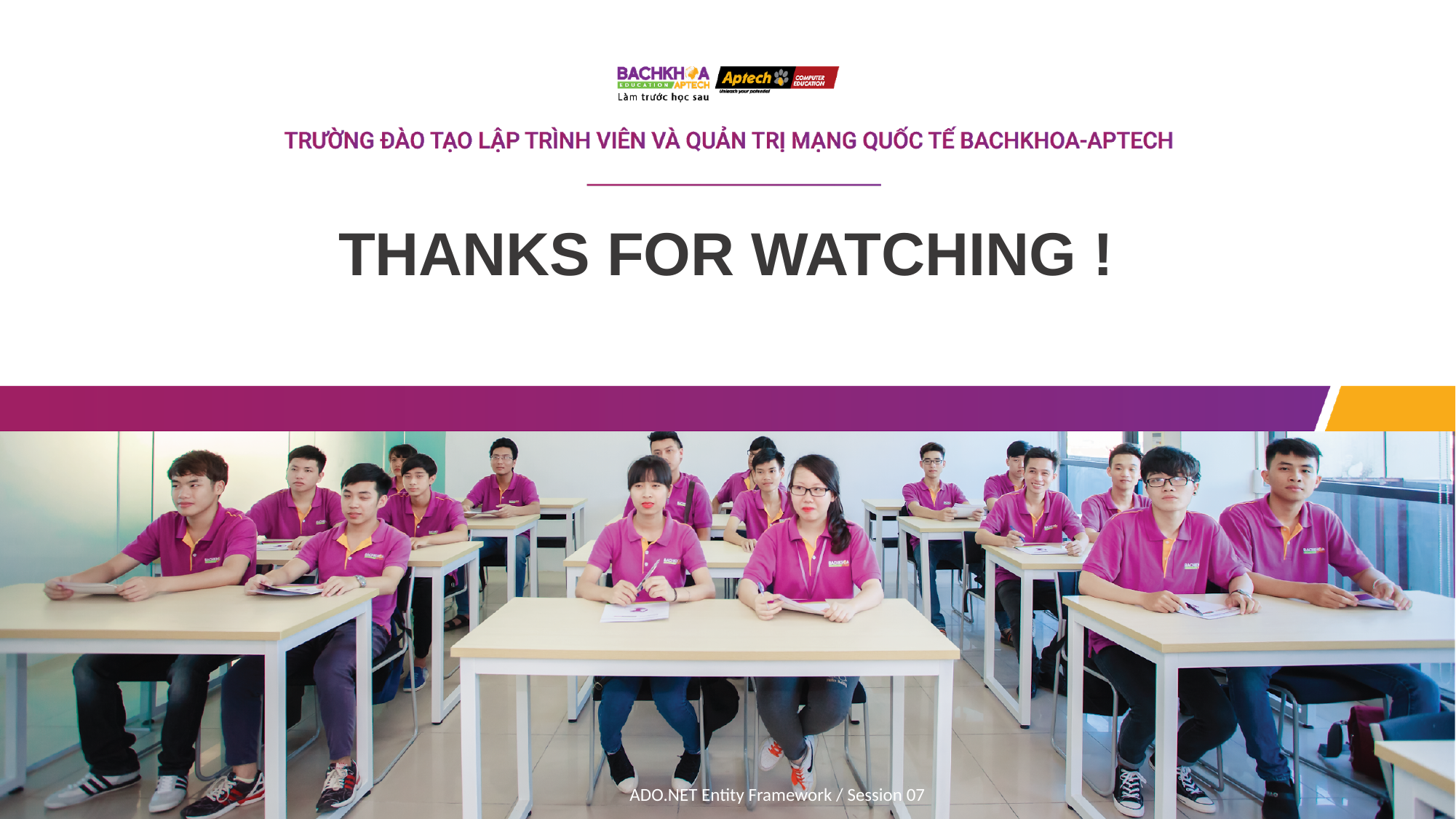

THANKS FOR WATCHING !
ADO.NET Entity Framework / Session 07